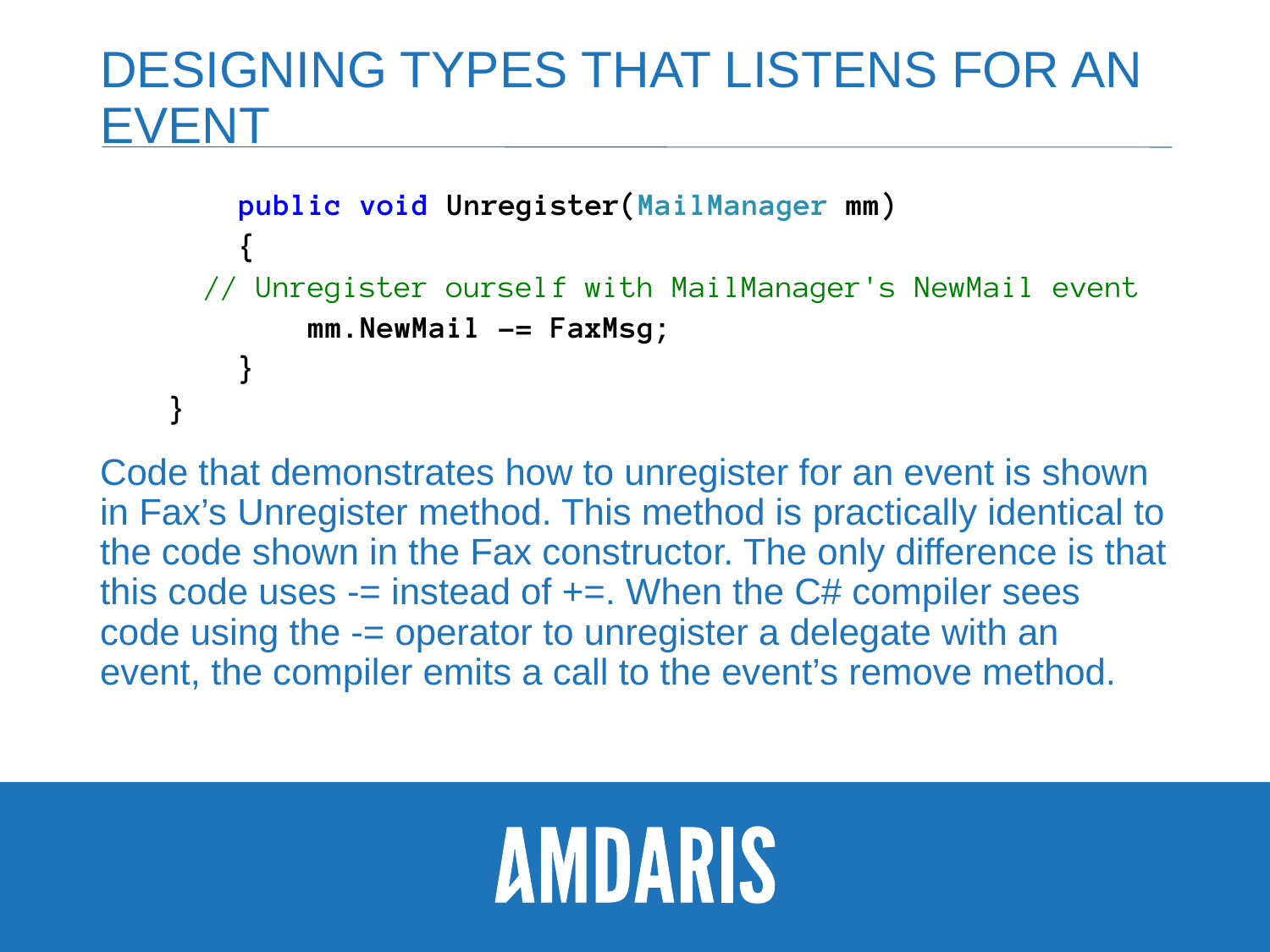

# Designing Types That Listens for an Event
        public void Unregister(MailManager mm)
        {
      // Unregister ourself with MailManager's NewMail event
            mm.NewMail -= FaxMsg;
        }
    }
Code that demonstrates how to unregister for an event is shown in Fax’s Unregister method. This method is practically identical to the code shown in the Fax constructor. The only difference is that this code uses -= instead of +=. When the C# compiler sees code using the -= operator to unregister a delegate with an event, the compiler emits a call to the event’s remove method.